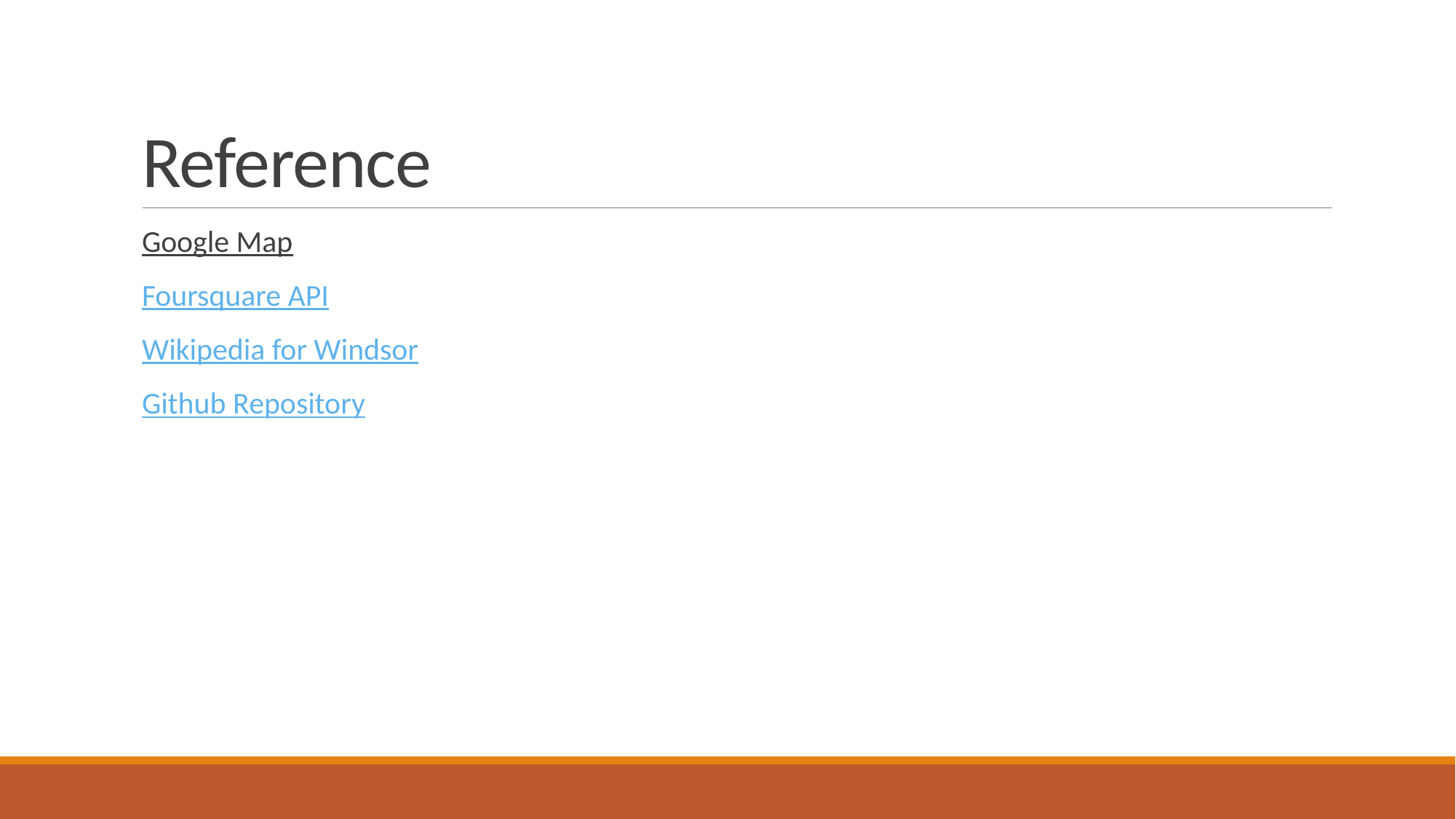

# Reference
Google Map
Foursquare API
Wikipedia for Windsor
Github Repository